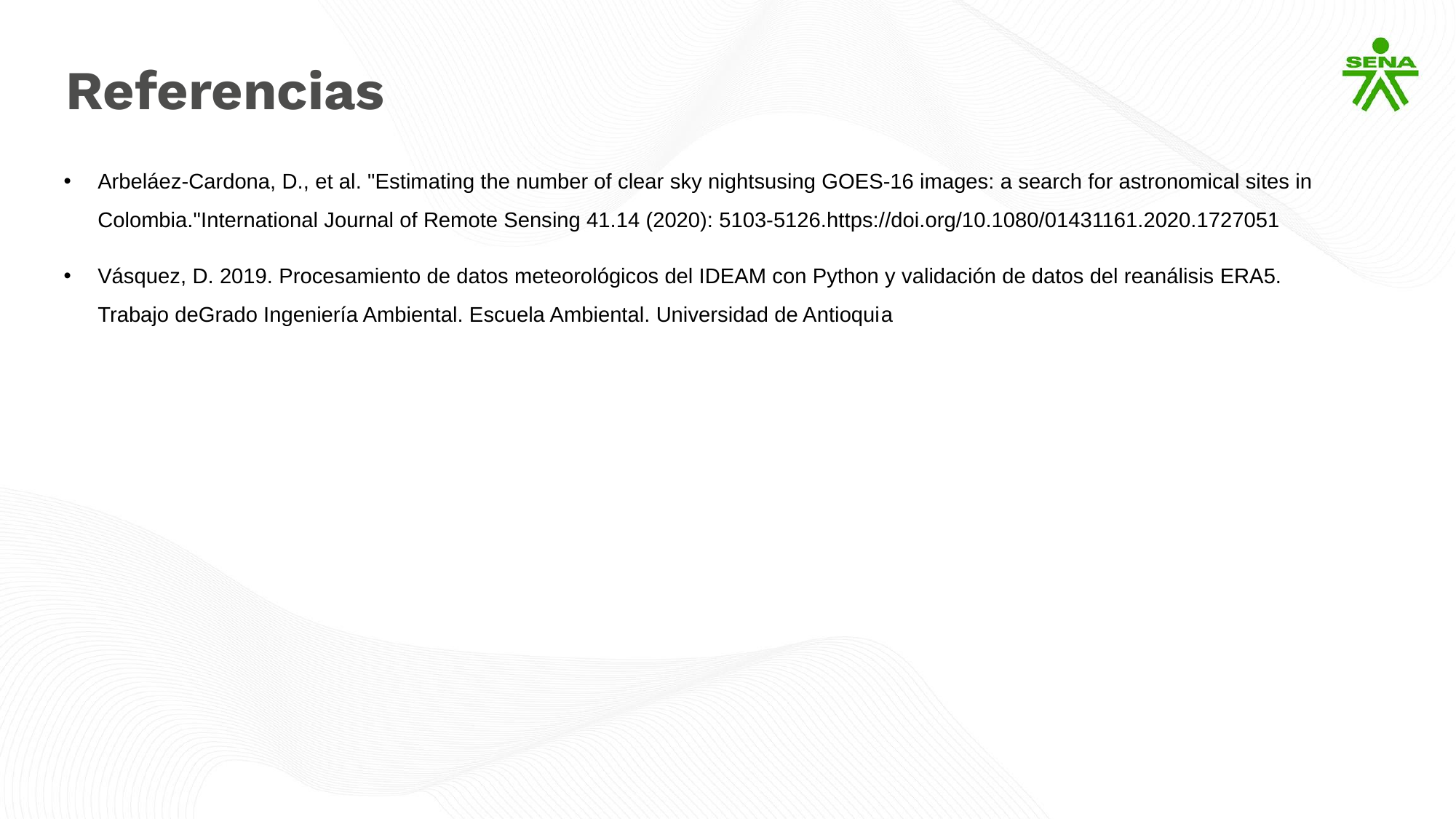

Referencias
Arbeláez-Cardona, D., et al. "Estimating the number of clear sky nightsusing GOES-16 images: a search for astronomical sites in Colombia."International Journal of Remote Sensing 41.14 (2020): 5103-5126.https://doi.org/10.1080/01431161.2020.1727051
Vásquez, D. 2019. Procesamiento de datos meteorológicos del IDEAM con Python y validación de datos del reanálisis ERA5. Trabajo deGrado Ingeniería Ambiental. Escuela Ambiental. Universidad de Antioquia